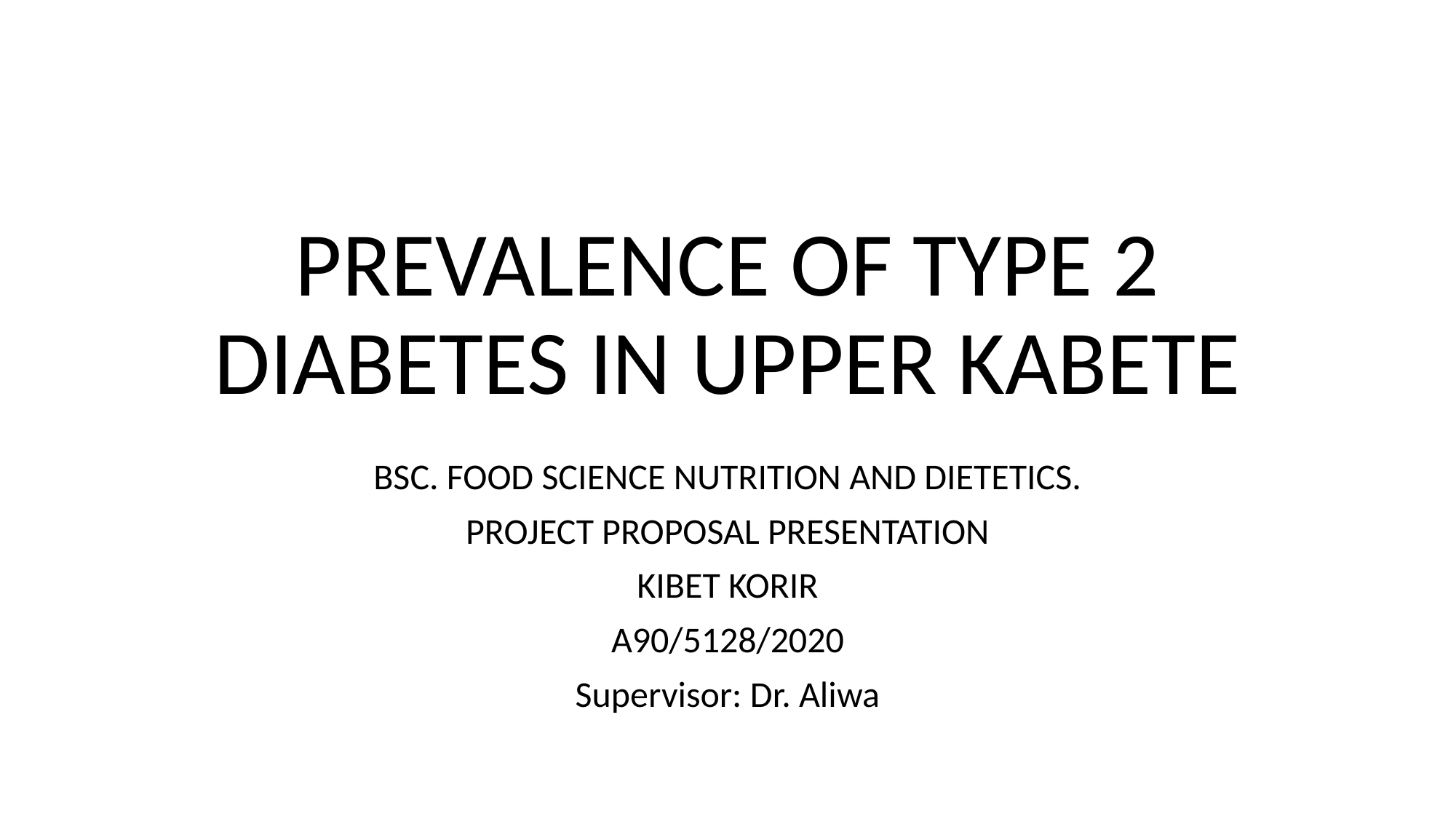

# PREVALENCE OF TYPE 2 DIABETES IN UPPER KABETE
BSC. FOOD SCIENCE NUTRITION AND DIETETICS.
PROJECT PROPOSAL PRESENTATION
KIBET KORIR
A90/5128/2020
Supervisor: Dr. Aliwa